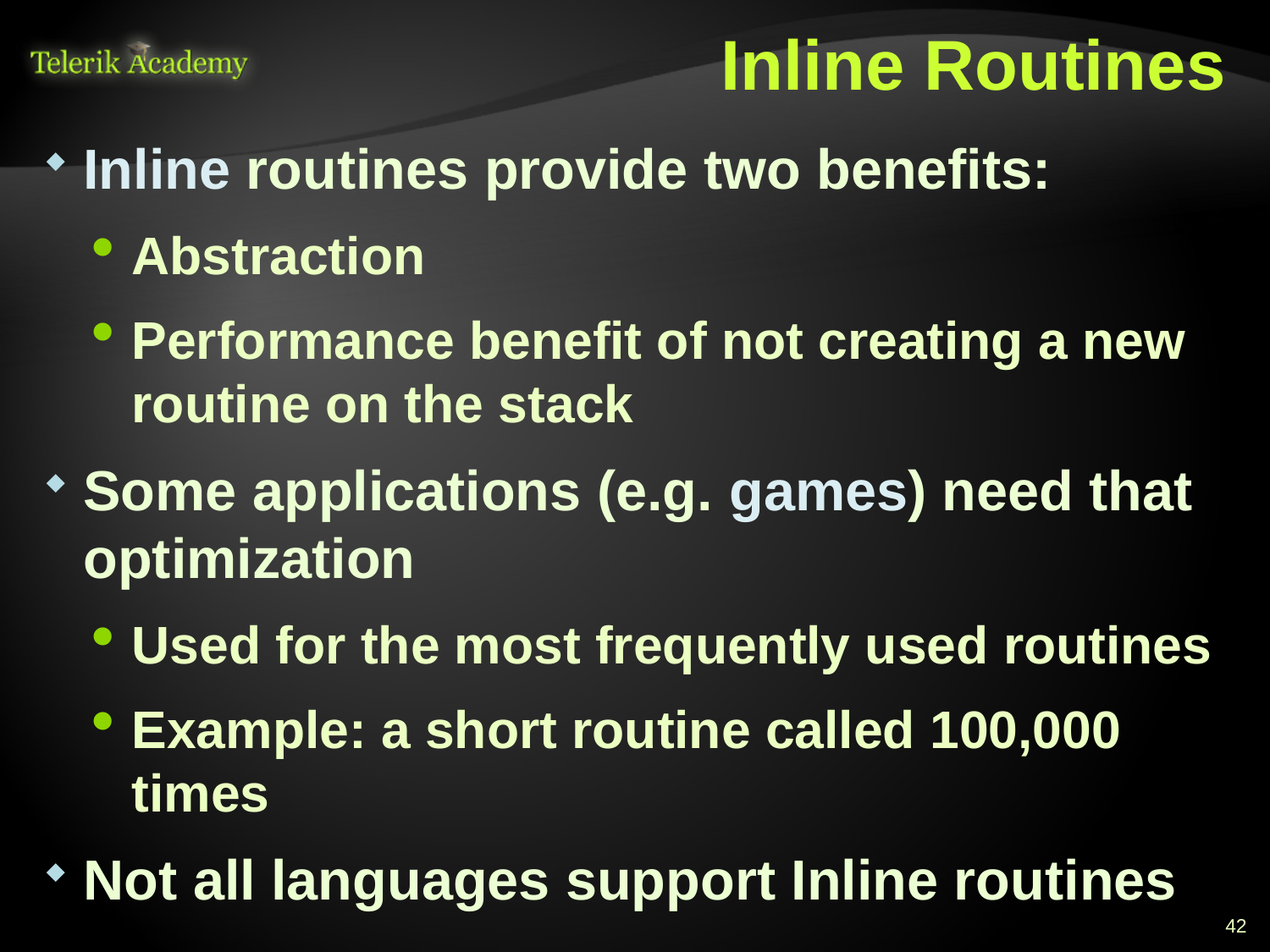

# Inline Routines
Inline routines provide two benefits:
Abstraction
Performance benefit of not creating a new routine on the stack
Some applications (e.g. games) need that optimization
Used for the most frequently used routines
Example: a short routine called 100,000 times
Not all languages support Inline routines
42